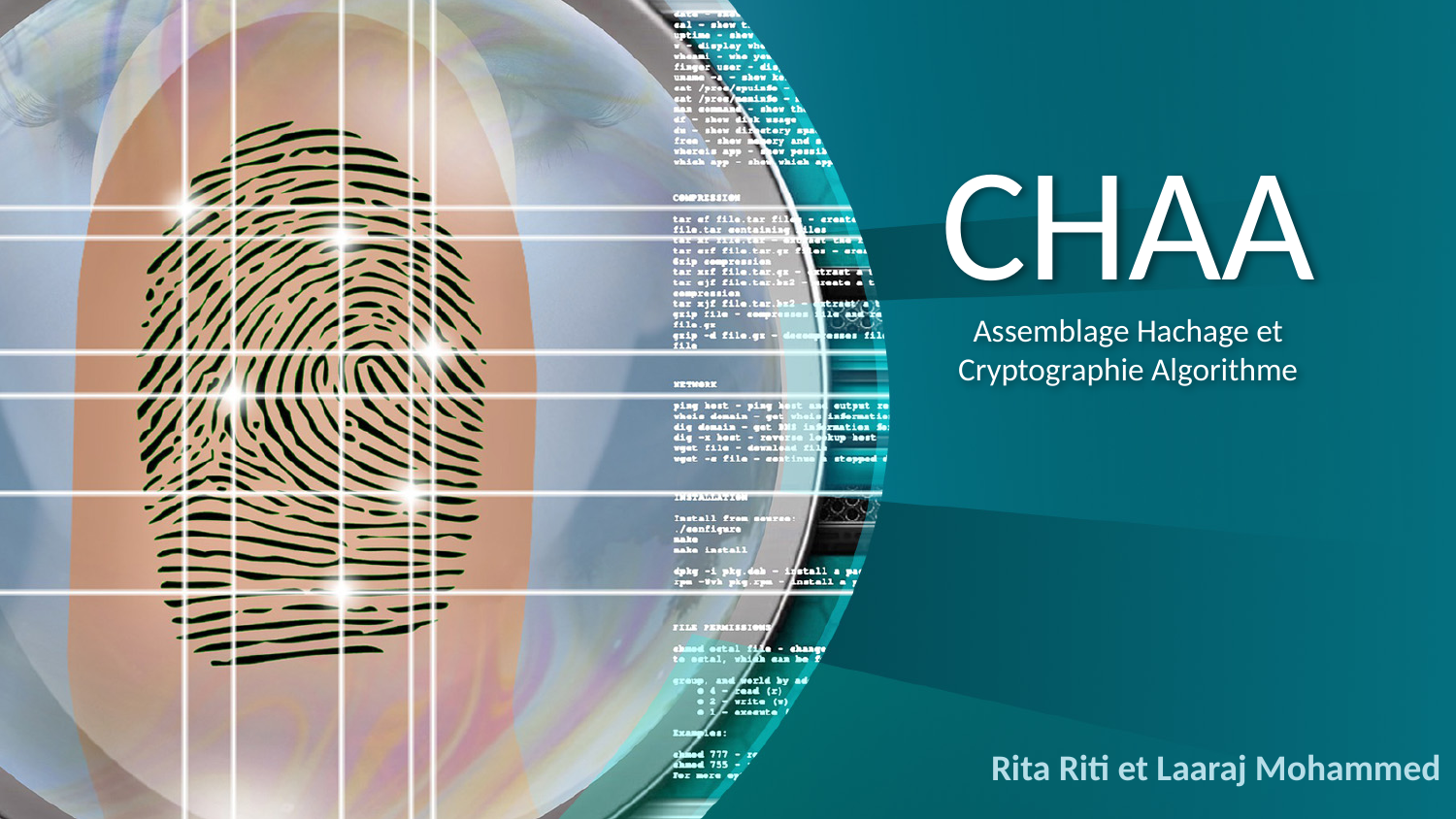

CHAA
# Assemblage Hachage et Cryptographie Algorithme
Rita Riti et Laaraj Mohammed